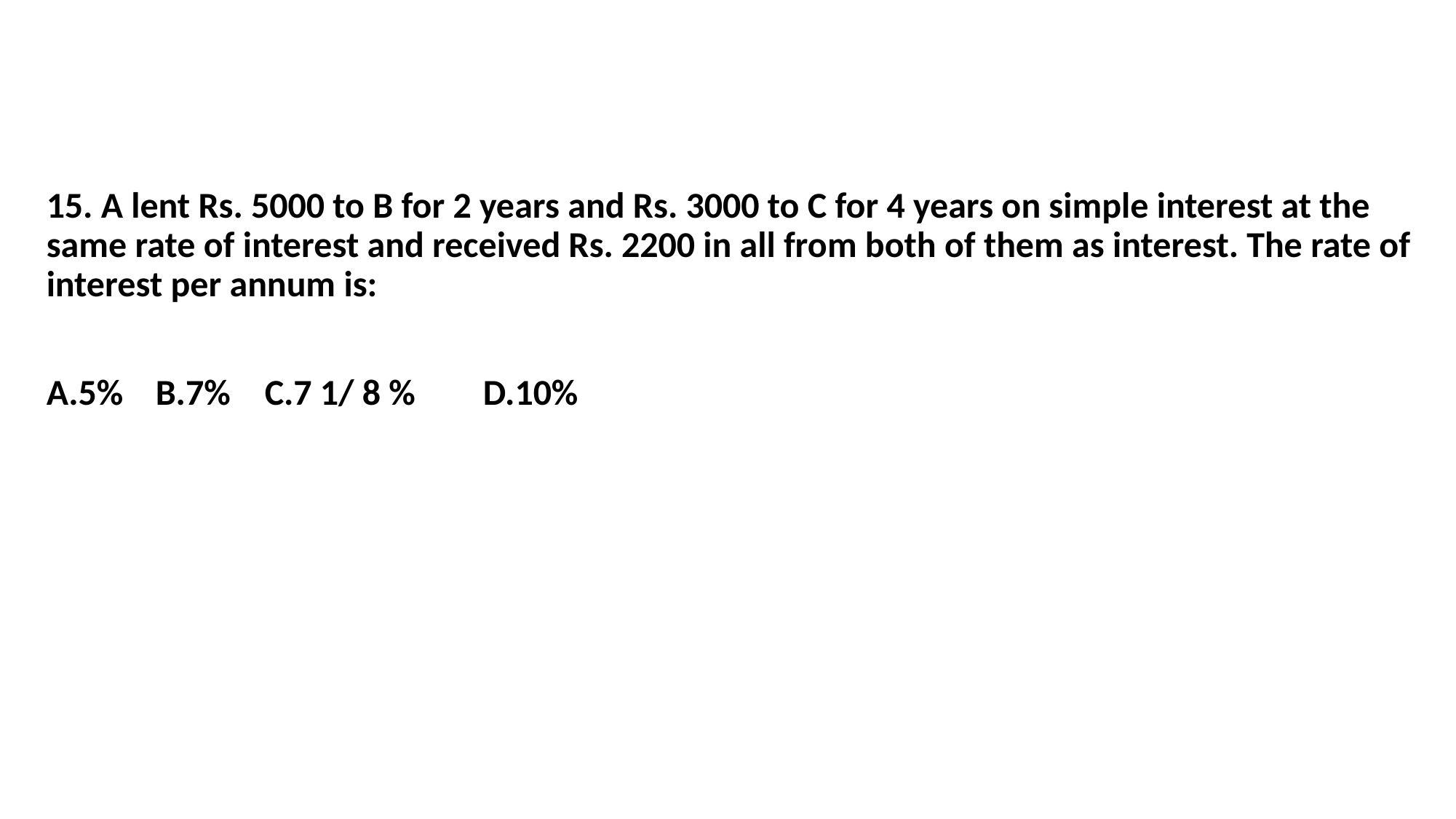

#
15. A lent Rs. 5000 to B for 2 years and Rs. 3000 to C for 4 years on simple interest at the same rate of interest and received Rs. 2200 in all from both of them as interest. The rate of interest per annum is:

A.5%	B.7%	C.7 1/ 8 %	D.10%